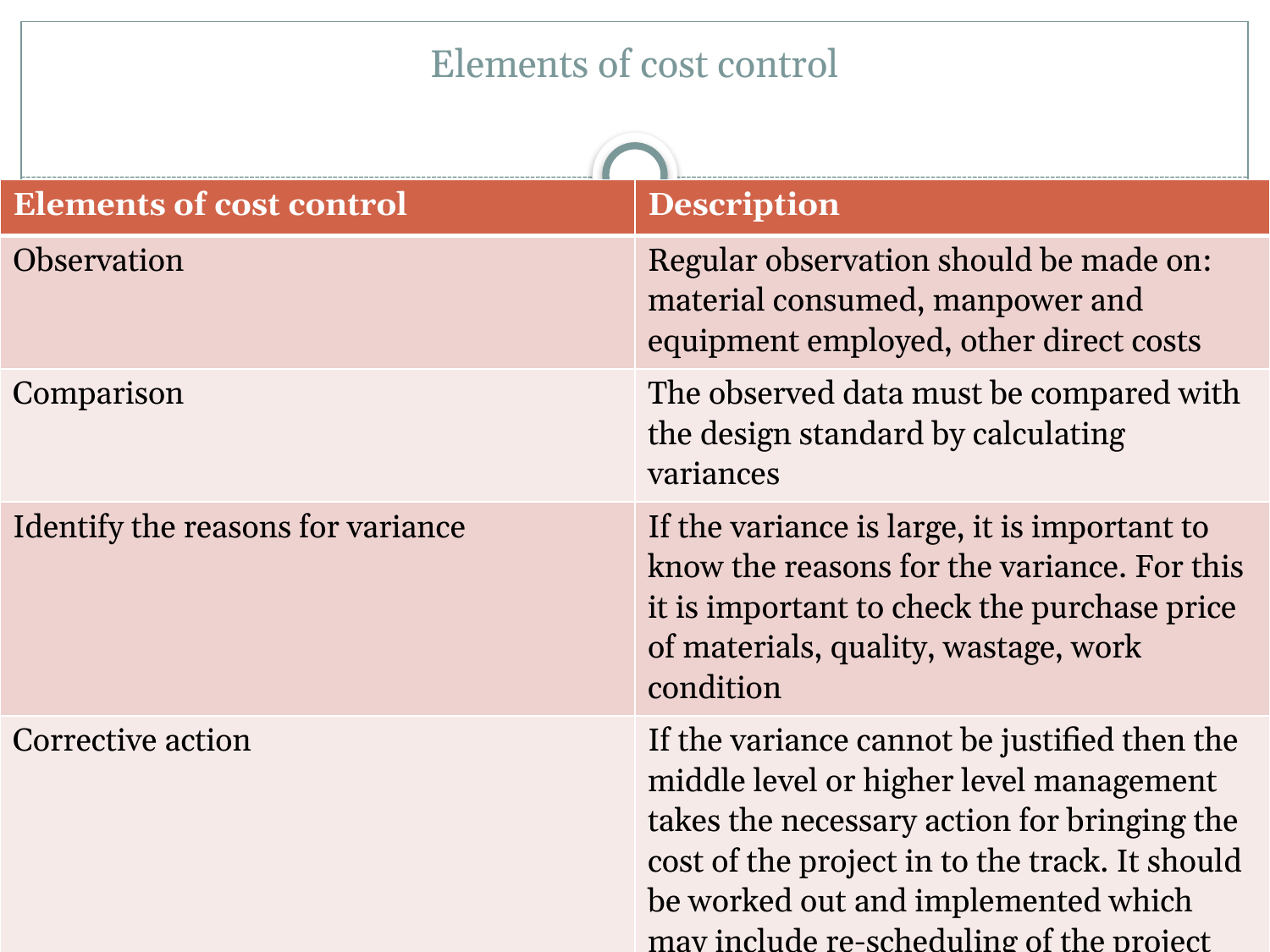

# Elements of cost control
| Elements of cost control | Description |
| --- | --- |
| Observation | Regular observation should be made on: material consumed, manpower and equipment employed, other direct costs |
| Comparison | The observed data must be compared with the design standard by calculating variances |
| Identify the reasons for variance | If the variance is large, it is important to know the reasons for the variance. For this it is important to check the purchase price of materials, quality, wastage, work condition |
| Corrective action | If the variance cannot be justified then the middle level or higher level management takes the necessary action for bringing the cost of the project in to the track. It should be worked out and implemented which may include re-scheduling of the project |